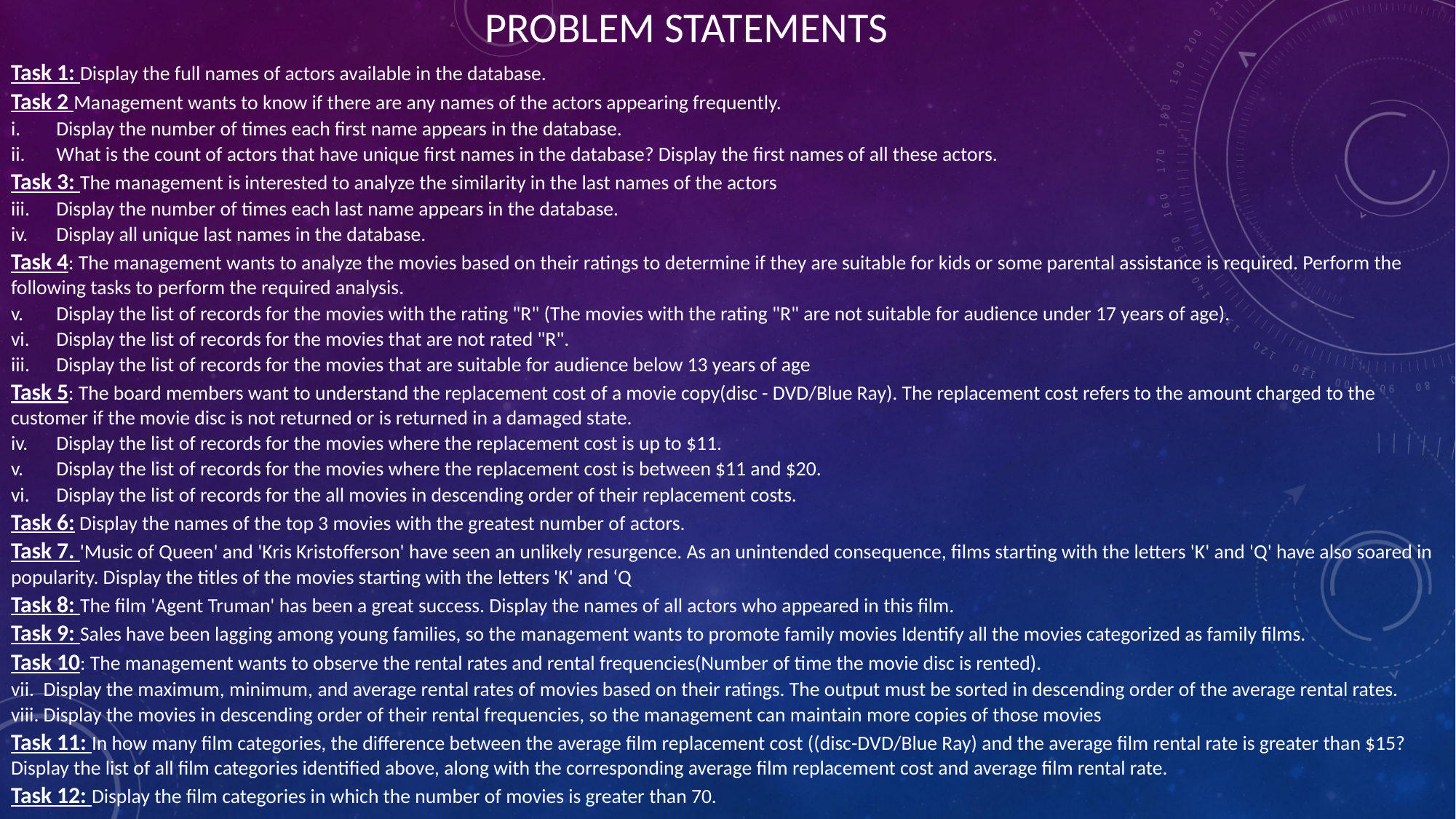

# Problem statements
Task 1: Display the full names of actors available in the database.
Task 2 Management wants to know if there are any names of the actors appearing frequently.
Display the number of times each first name appears in the database.
What is the count of actors that have unique first names in the database? Display the first names of all these actors.
Task 3: The management is interested to analyze the similarity in the last names of the actors
Display the number of times each last name appears in the database.
Display all unique last names in the database.
Task 4: The management wants to analyze the movies based on their ratings to determine if they are suitable for kids or some parental assistance is required. Perform the following tasks to perform the required analysis.
Display the list of records for the movies with the rating "R" (The movies with the rating "R" are not suitable for audience under 17 years of age).
Display the list of records for the movies that are not rated "R".
Display the list of records for the movies that are suitable for audience below 13 years of age
Task 5: The board members want to understand the replacement cost of a movie copy(disc - DVD/Blue Ray). The replacement cost refers to the amount charged to the customer if the movie disc is not returned or is returned in a damaged state.
Display the list of records for the movies where the replacement cost is up to $11.
Display the list of records for the movies where the replacement cost is between $11 and $20.
Display the list of records for the all movies in descending order of their replacement costs.
Task 6: Display the names of the top 3 movies with the greatest number of actors.
Task 7. 'Music of Queen' and 'Kris Kristofferson' have seen an unlikely resurgence. As an unintended consequence, films starting with the letters 'K' and 'Q' have also soared in popularity. Display the titles of the movies starting with the letters 'K' and ‘Q
Task 8: The film 'Agent Truman' has been a great success. Display the names of all actors who appeared in this film.
Task 9: Sales have been lagging among young families, so the management wants to promote family movies Identify all the movies categorized as family films.
Task 10: The management wants to observe the rental rates and rental frequencies(Number of time the movie disc is rented).
Display the maximum, minimum, and average rental rates of movies based on their ratings. The output must be sorted in descending order of the average rental rates.
Display the movies in descending order of their rental frequencies, so the management can maintain more copies of those movies
Task 11: In how many film categories, the difference between the average film replacement cost ((disc-DVD/Blue Ray) and the average film rental rate is greater than $15?Display the list of all film categories identified above, along with the corresponding average film replacement cost and average film rental rate.
Task 12: Display the film categories in which the number of movies is greater than 70.